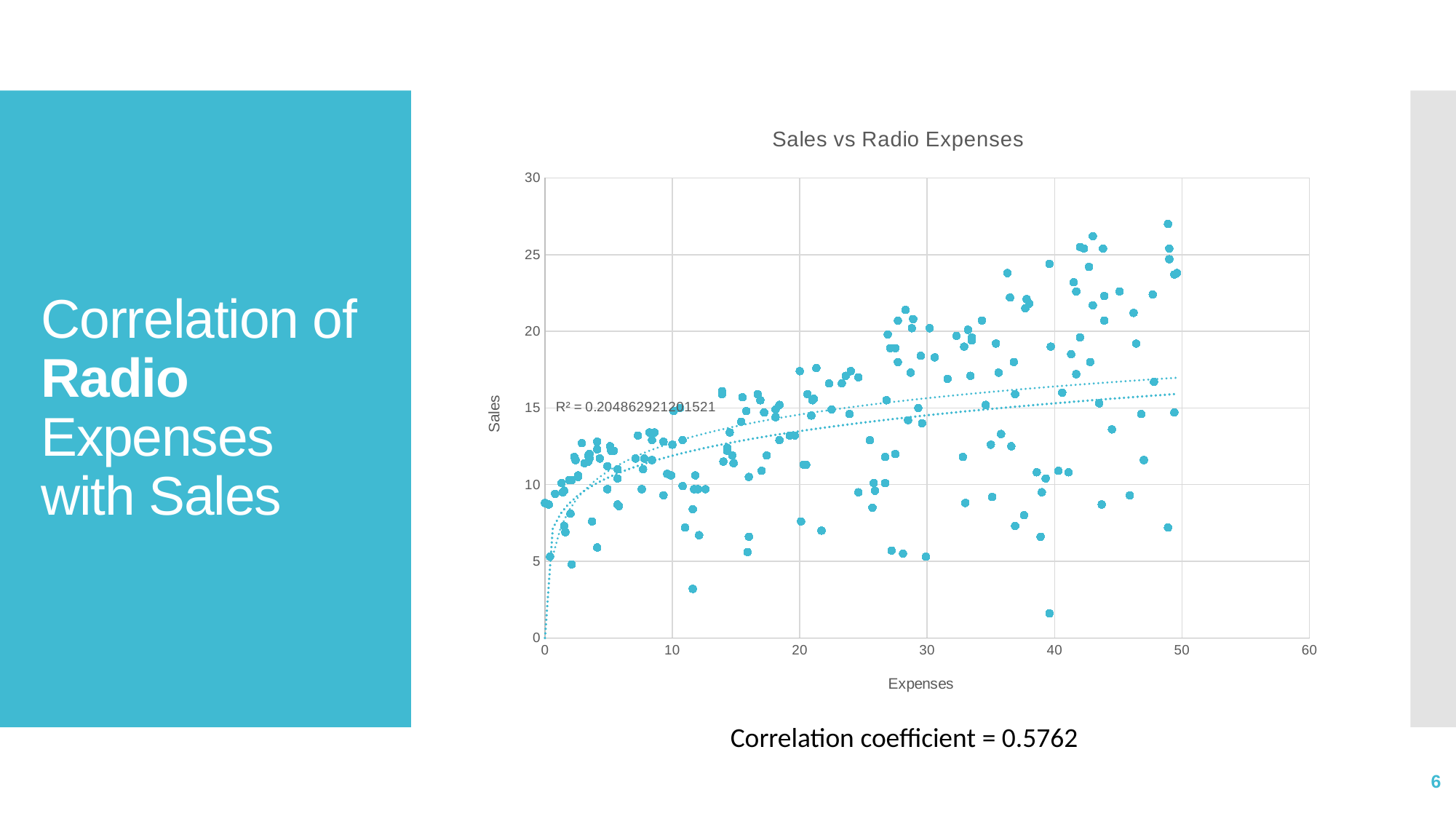

### Chart: Sales vs Radio Expenses

| Category | radio |
|---|---|
# Correlation of Radio Expenses with Sales
Correlation coefficient = 0.5762
6